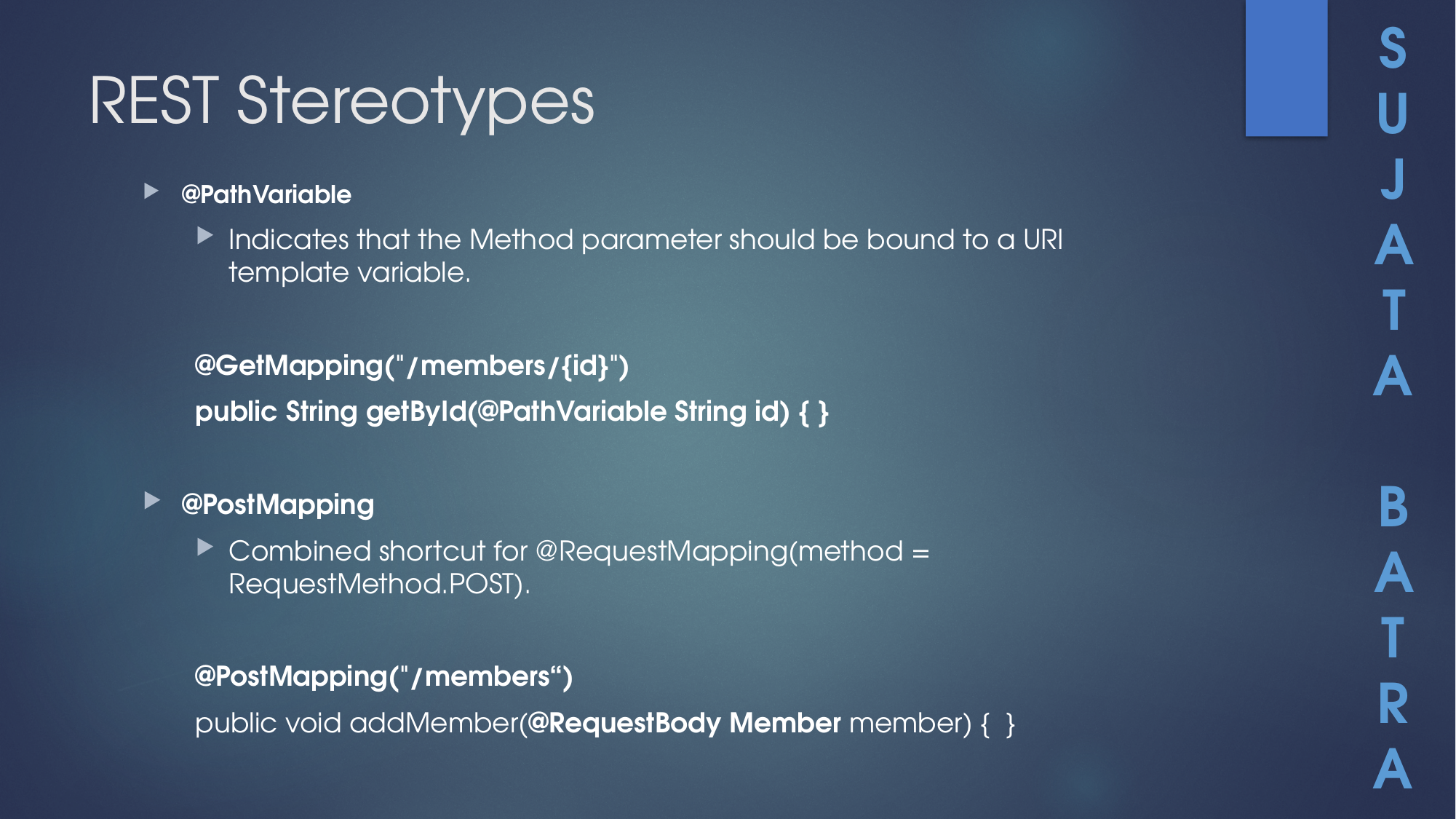

# REST Stereotypes
@PathVariable
Indicates that the Method parameter should be bound to a URI template variable.

@GetMapping("/members/{id}")
public String getById(@PathVariable String id) { }

@PostMapping
Combined shortcut for @RequestMapping(method = RequestMethod.POST).

@PostMapping("/members“)
public void addMember(@RequestBody Member member) {  }